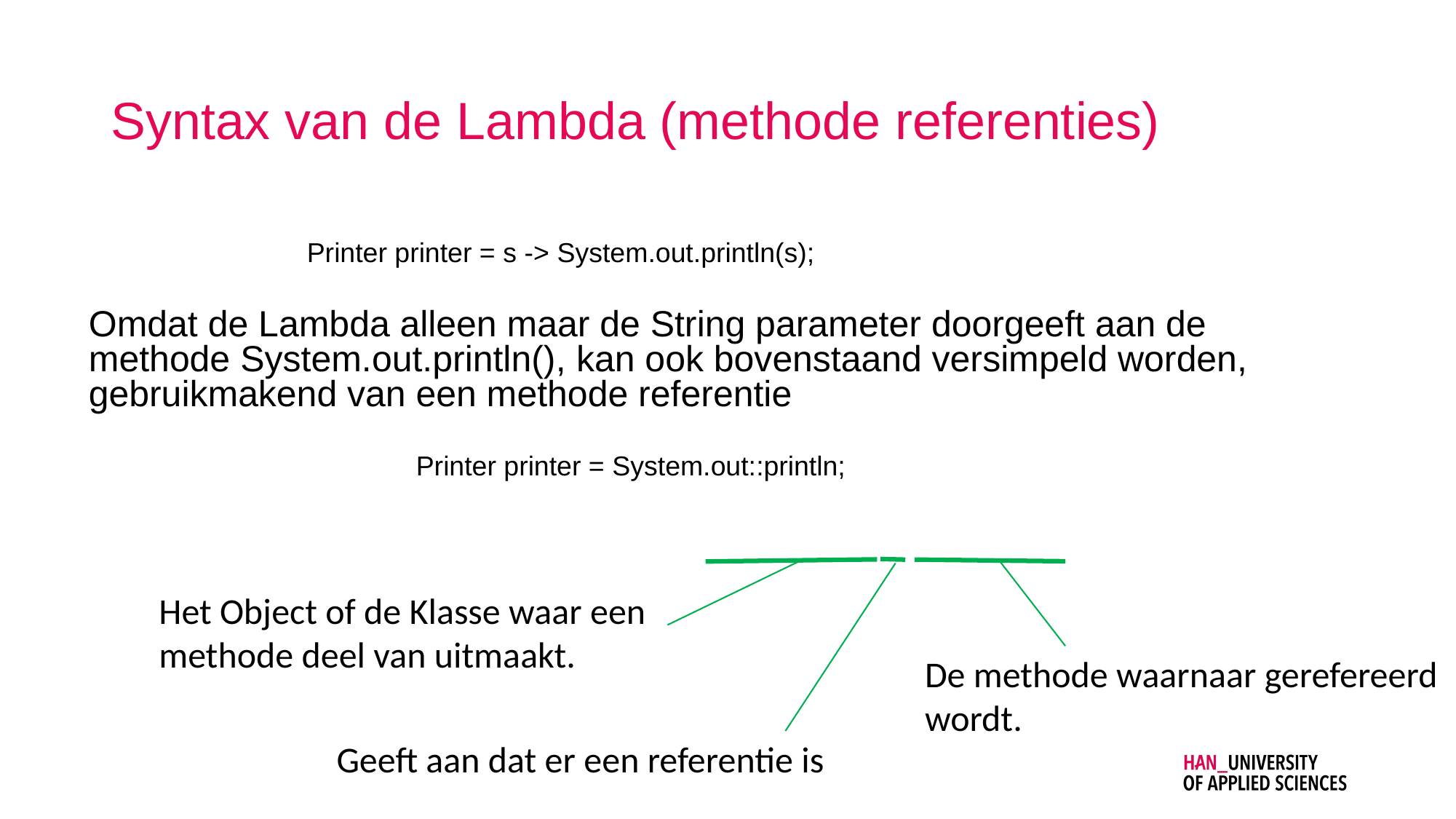

# Syntax van de Lambda (methode referenties)

		Printer printer = s -> System.out.println(s);

Omdat de Lambda alleen maar de String parameter doorgeeft aan de methode System.out.println(), kan ook bovenstaand versimpeld worden, gebruikmakend van een methode referentie

			Printer printer = System.out::println;

Het Object of de Klasse waar een methode deel van uitmaakt.
De methode waarnaar gerefereerd wordt.
Geeft aan dat er een referentie is